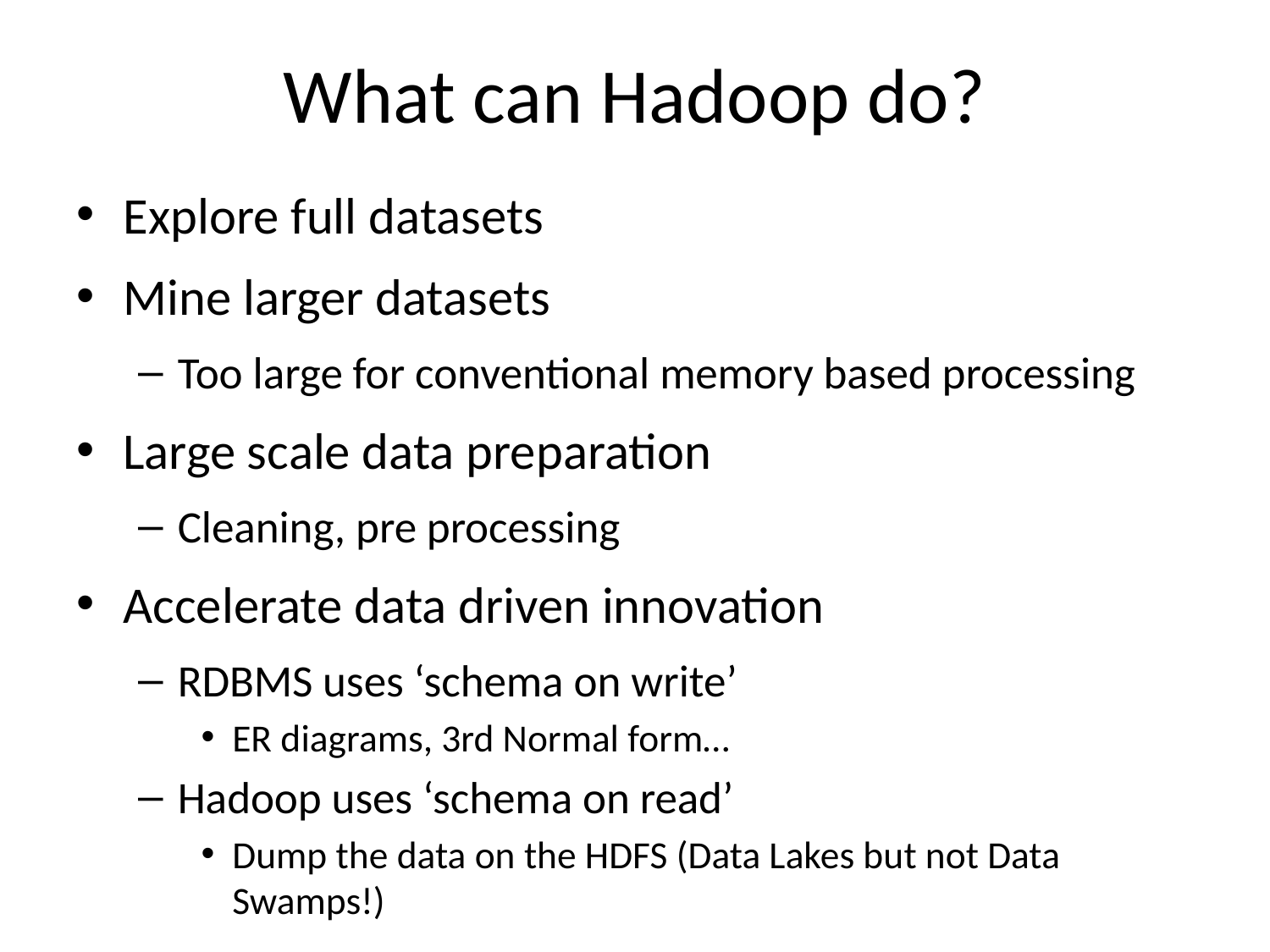

# What can Hadoop do?
Explore full datasets
Mine larger datasets
Too large for conventional memory based processing
Large scale data preparation
Cleaning, pre processing
Accelerate data driven innovation
RDBMS uses ‘schema on write’
ER diagrams, 3rd Normal form…
Hadoop uses ‘schema on read’
Dump the data on the HDFS (Data Lakes but not Data Swamps!)